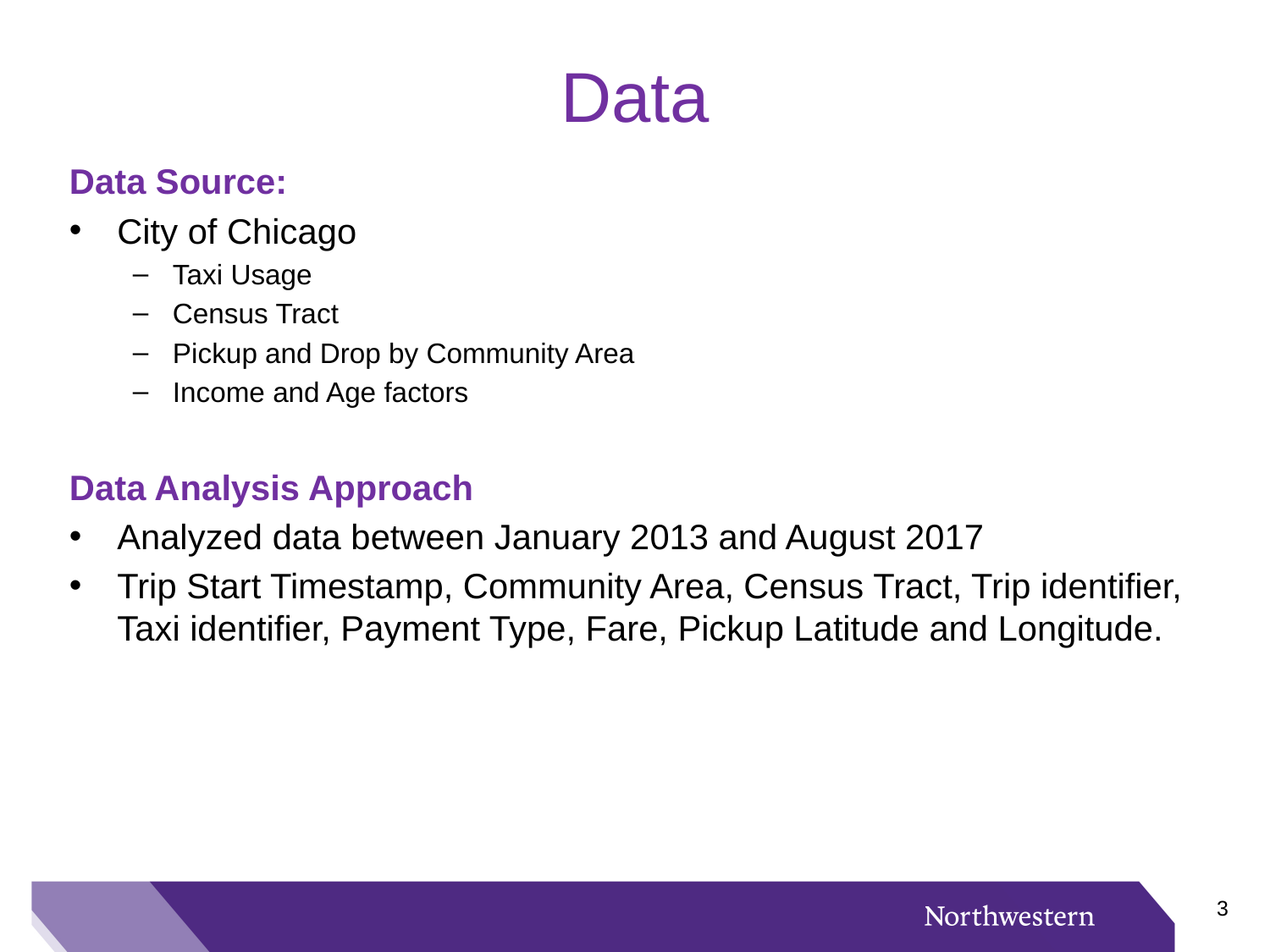

# Data
Data Source:
City of Chicago
Taxi Usage
Census Tract
Pickup and Drop by Community Area
Income and Age factors

Data Analysis Approach
Analyzed data between January 2013 and August 2017
Trip Start Timestamp, Community Area, Census Tract, Trip identifier, Taxi identifier, Payment Type, Fare, Pickup Latitude and Longitude.

3